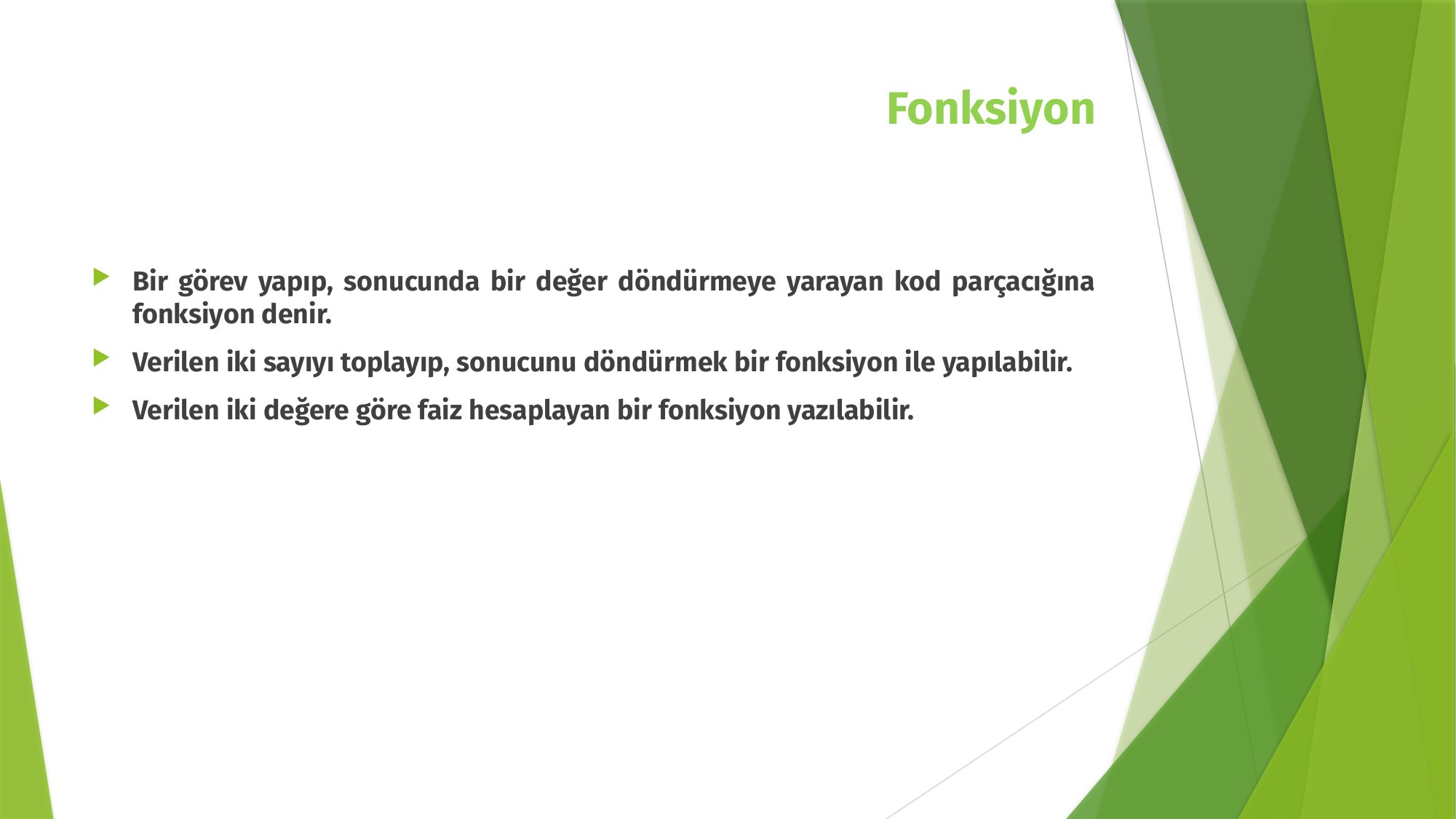

# Fonksiyon
Bir görev yapıp, sonucunda bir değer döndürmeye yarayan kod parçacığına fonksiyon denir.
Verilen iki sayıyı toplayıp, sonucunu döndürmek bir fonksiyon ile yapılabilir.
Verilen iki değere göre faiz hesaplayan bir fonksiyon yazılabilir.